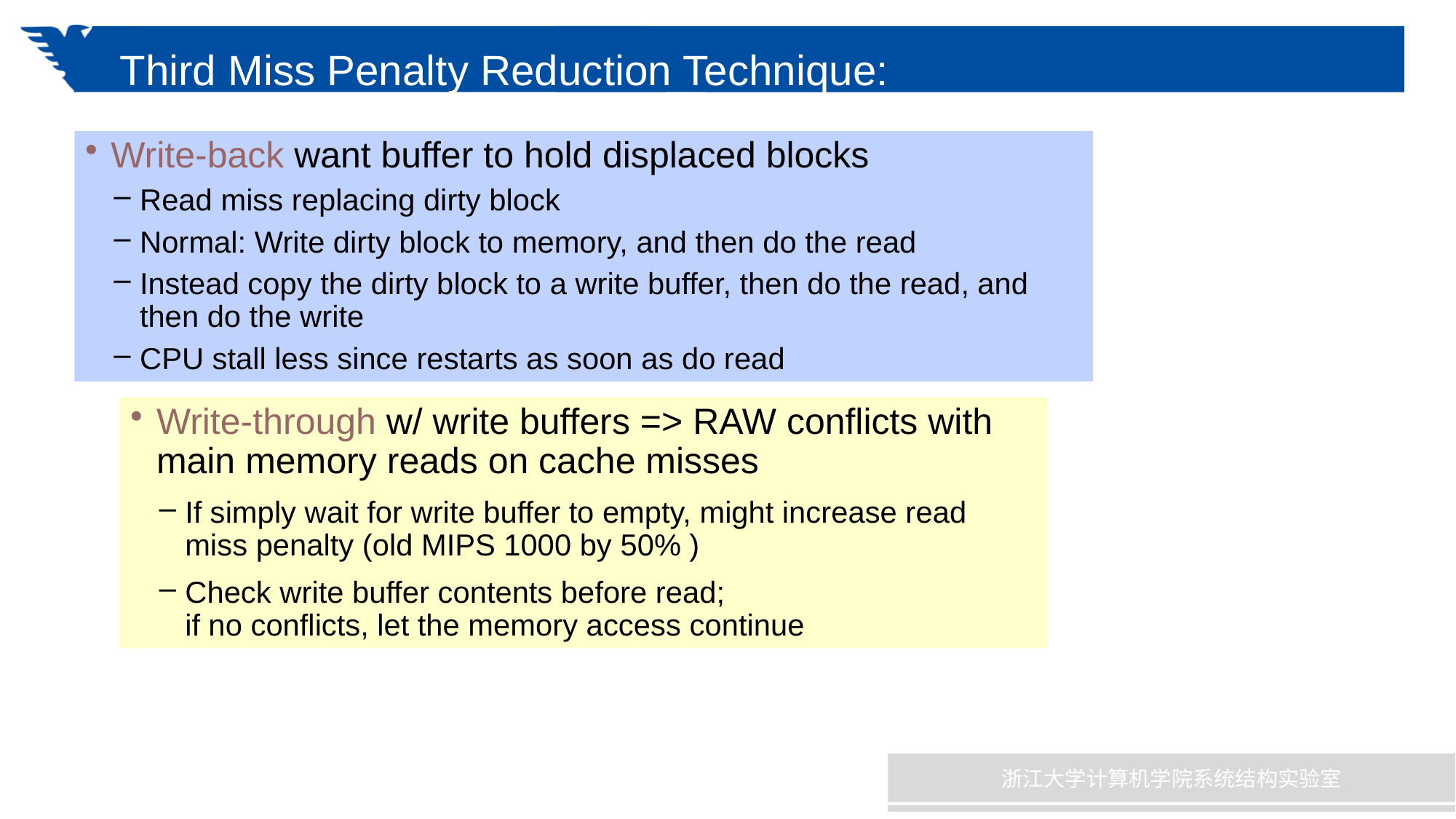

# Third Miss Penalty Reduction Technique:
Write-back want buffer to hold displaced blocks
Read miss replacing dirty block
Normal: Write dirty block to memory, and then do the read
Instead copy the dirty block to a write buffer, then do the read, and then do the write
CPU stall less since restarts as soon as do read

Write-through w/ write buffers => RAW conflicts with main memory reads on cache misses
If simply wait for write buffer to empty, might increase read miss penalty (old MIPS 1000 by 50% )
Check write buffer contents before read;
if no conflicts, let the memory access continue